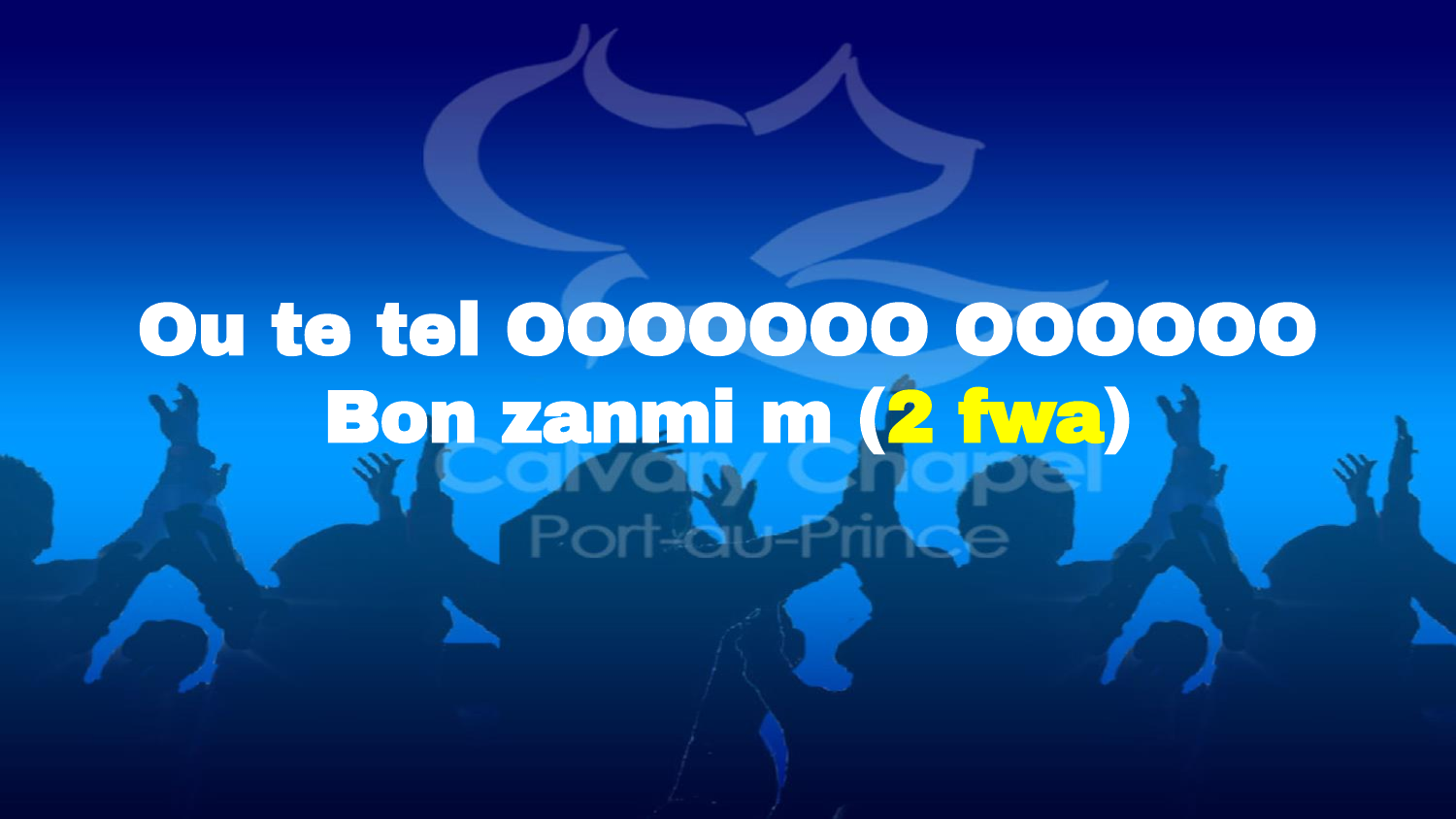

Ou te tel OOOOOOO OOOOOO
Bon zanmi m (2 fwa)